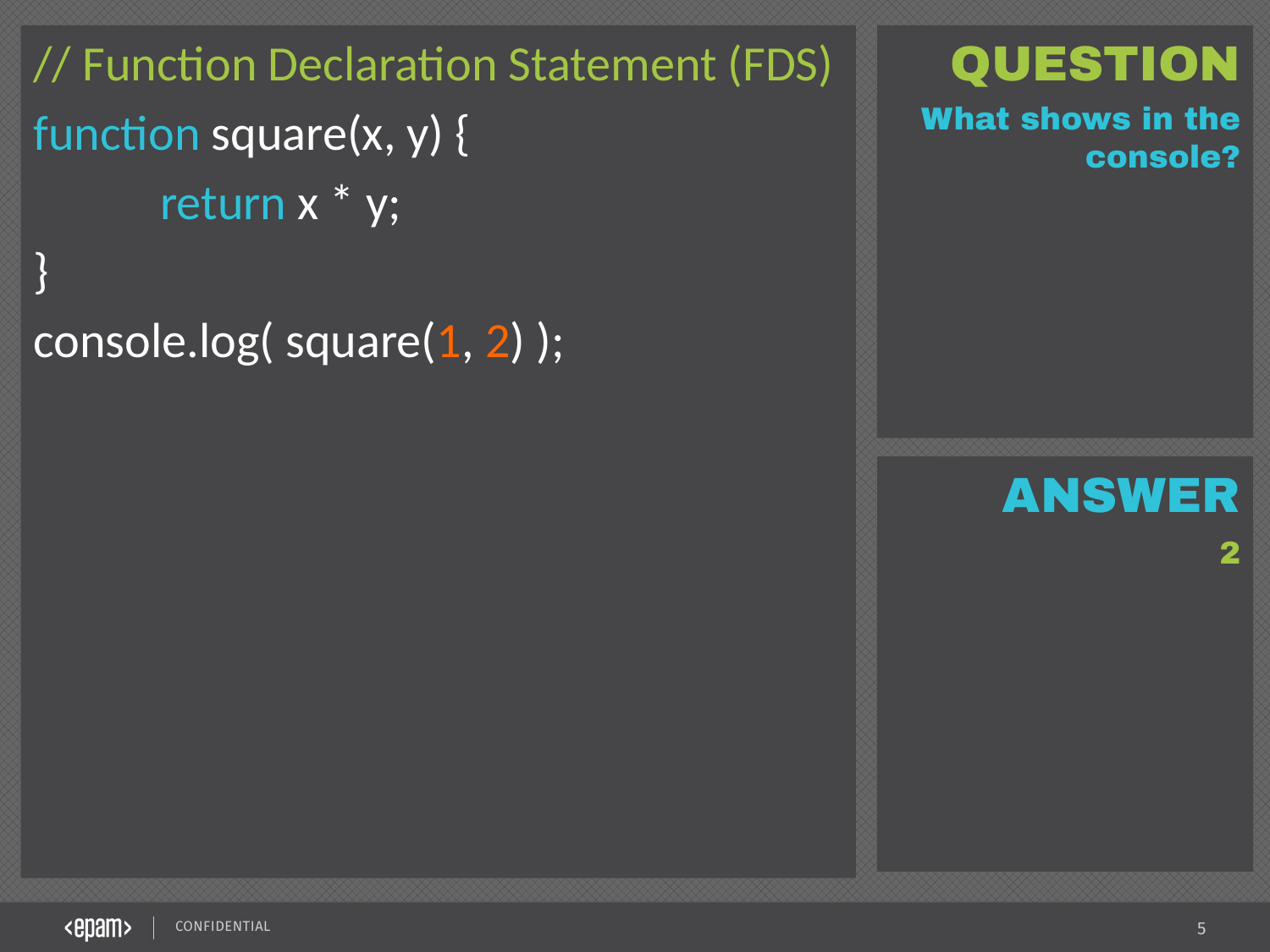

// Function Declaration Statement (FDS)
function square(x, y) {
	return x * y;
}
console.log( square(1, 2) );
What shows in the console?

2